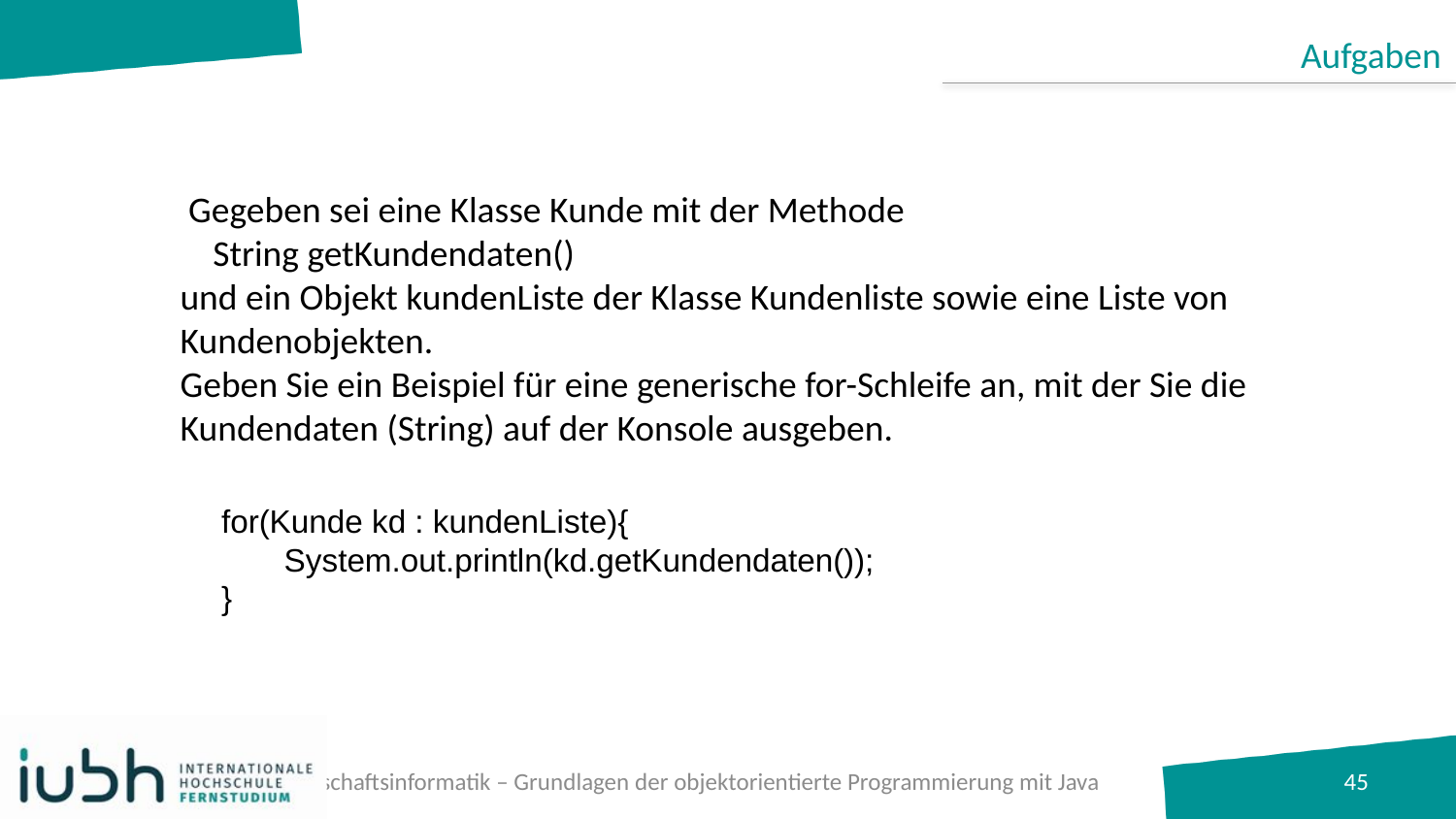

Aufgaben
# Gegeben sei eine Klasse Kunde mit der Methode String getKundendaten() und ein Objekt kundenListe der Klasse Kundenliste sowie eine Liste von Kundenobjekten. Geben Sie ein Beispiel für eine generische for-Schleife an, mit der Sie die Kundendaten (String) auf der Konsole ausgeben.
for(Kunde kd : kundenListe){
       System.out.println(kd.getKundendaten());
}

B.A. Wirtschaftsinformatik – Grundlagen der objektorientierte Programmierung mit Java
45